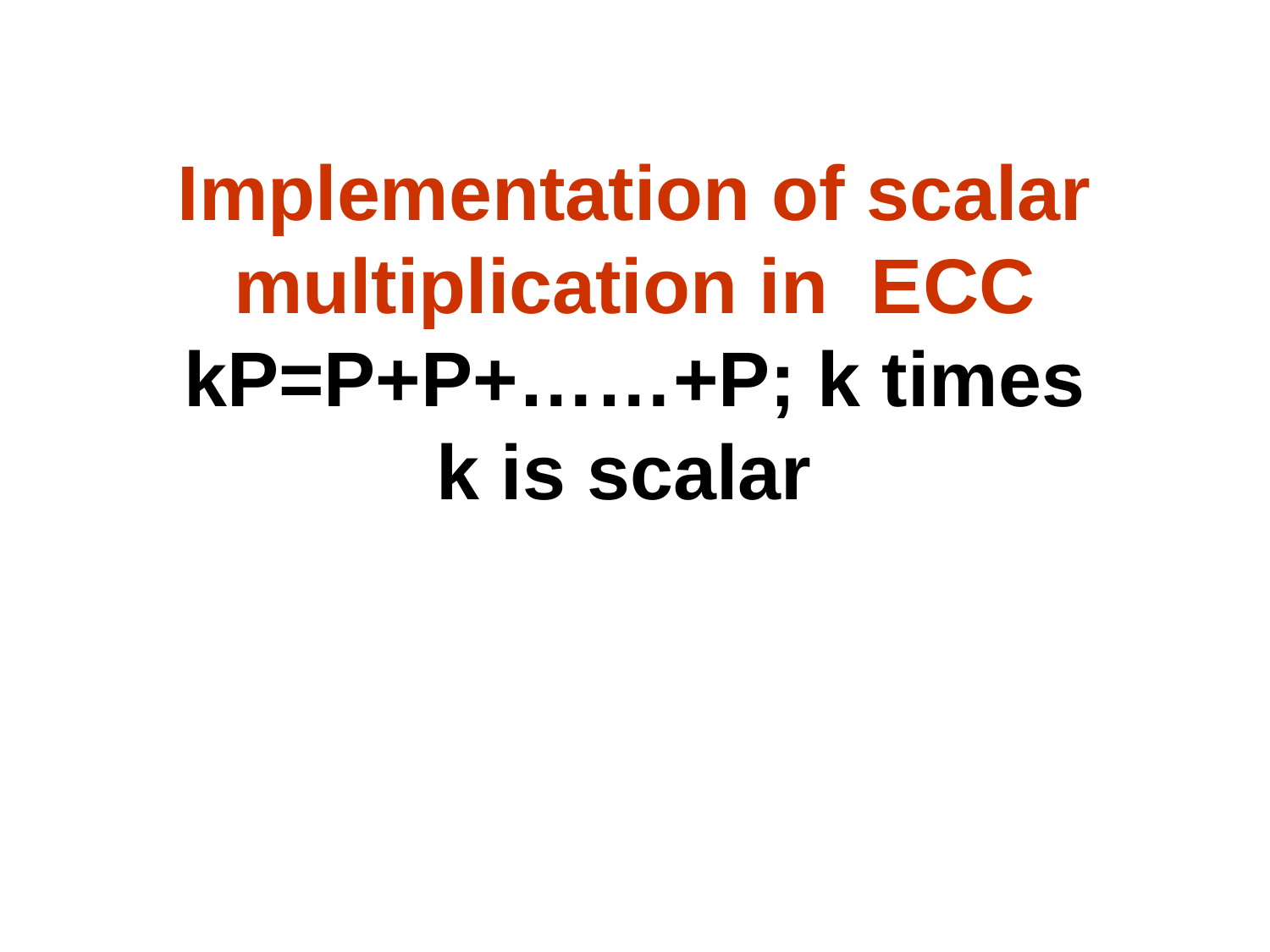

# Implementation of scalar multiplication in  ECC kP=P+P+……+P; k times k is scalar